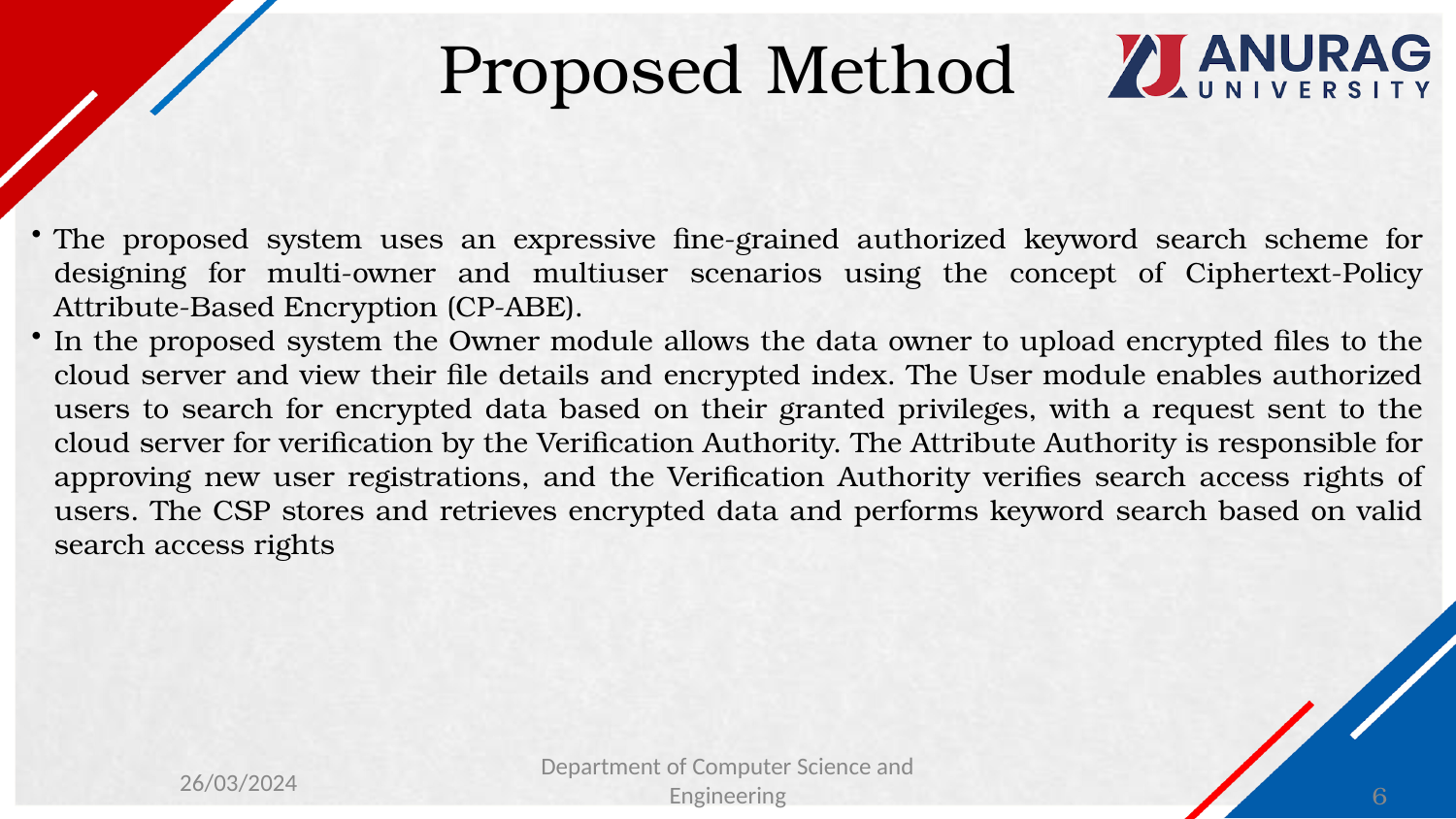

# Proposed Method
The proposed system uses an expressive fine-grained authorized keyword search scheme for designing for multi-owner and multiuser scenarios using the concept of Ciphertext-Policy Attribute-Based Encryption (CP-ABE).
In the proposed system the Owner module allows the data owner to upload encrypted files to the cloud server and view their file details and encrypted index. The User module enables authorized users to search for encrypted data based on their granted privileges, with a request sent to the cloud server for verification by the Verification Authority. The Attribute Authority is responsible for approving new user registrations, and the Verification Authority verifies search access rights of users. The CSP stores and retrieves encrypted data and performs keyword search based on valid search access rights
Department of Computer Science and Engineering
26/03/2024
6